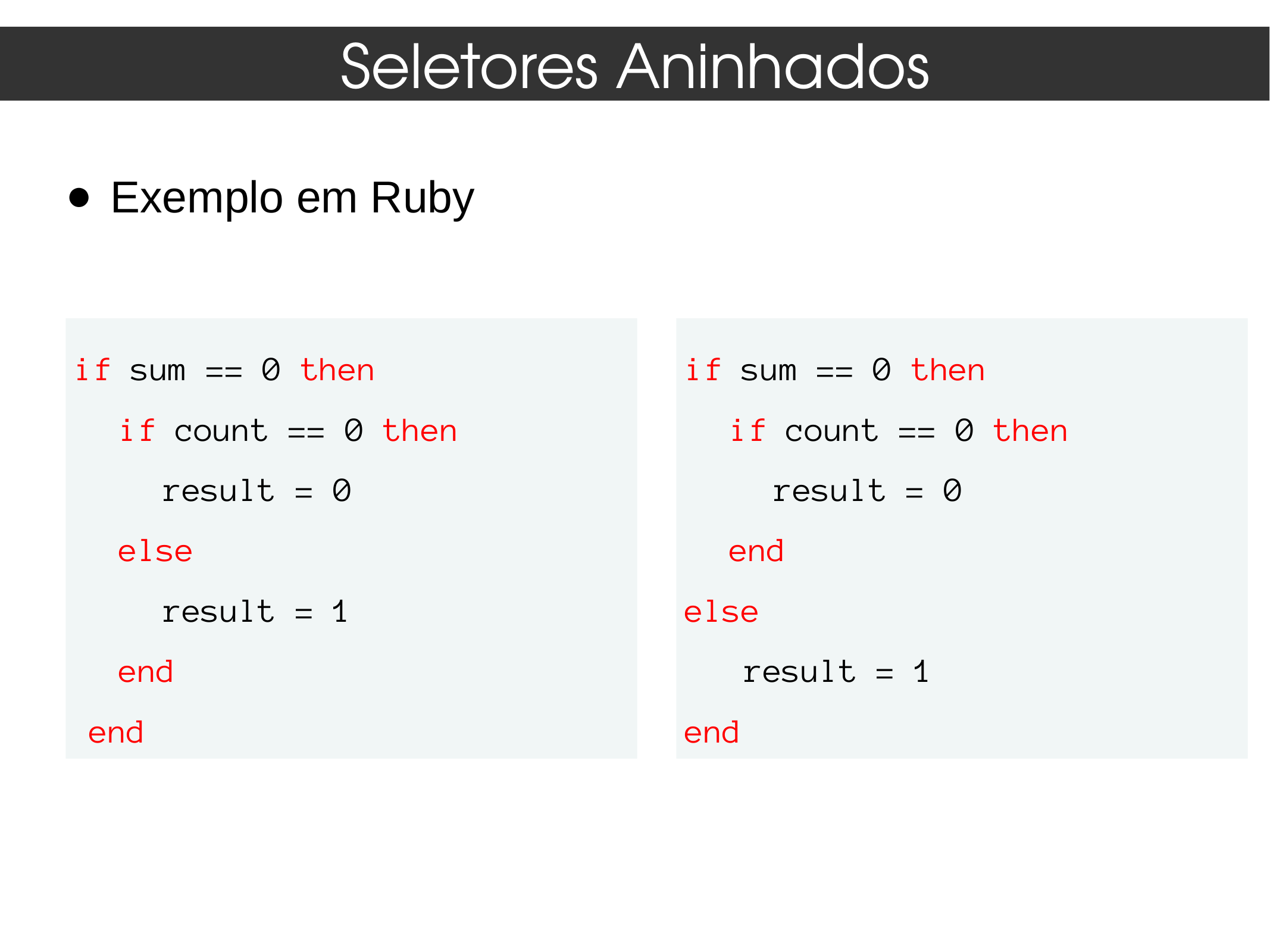

Seletores Aninhados
Exemplo em Ruby

if sum == 0 then
if count == 0 then
result = 0
else
result = 1
end
end
if sum == 0 then
if count == 0 then
result = 0
end
else
result = 1
end